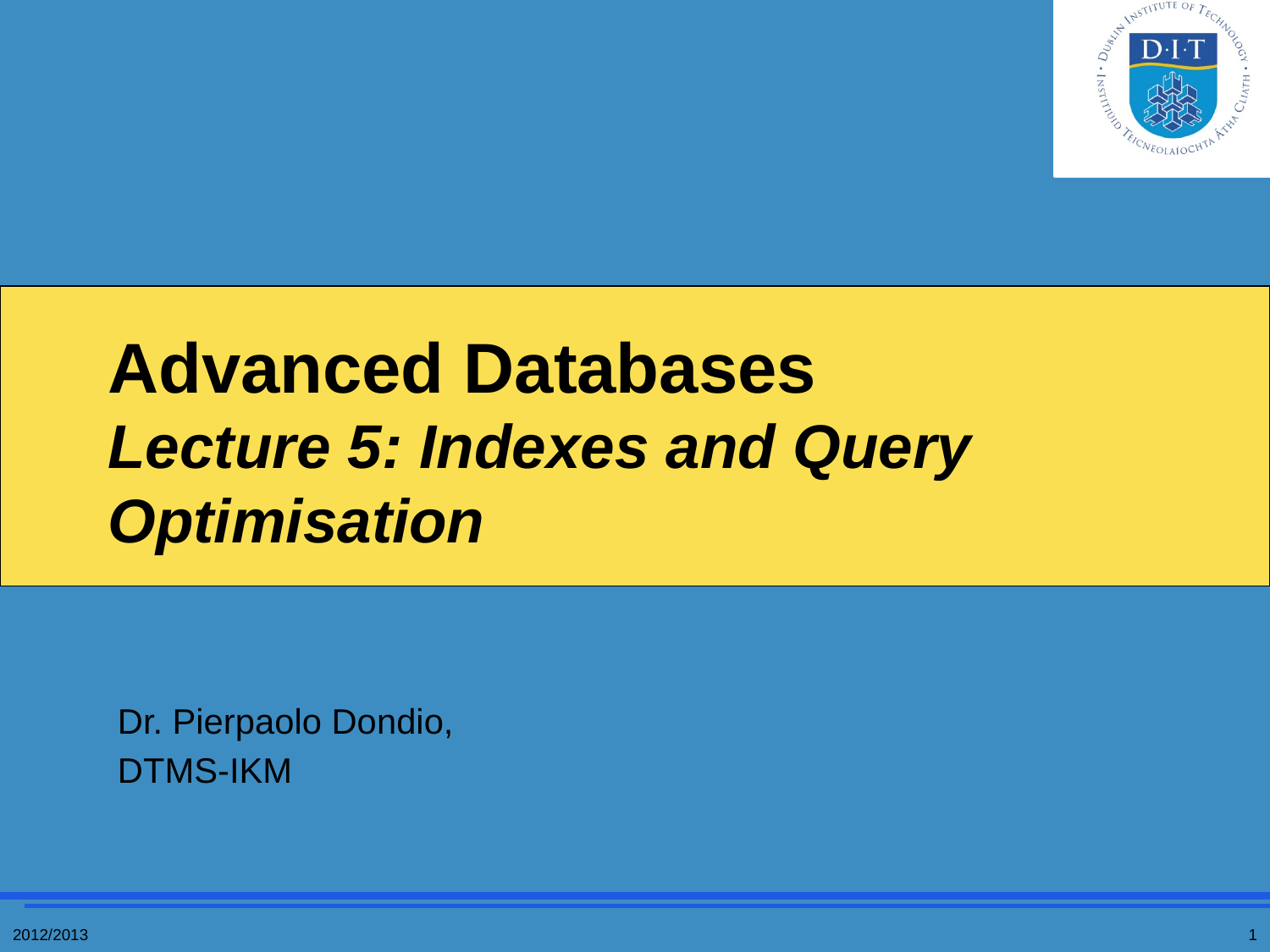

# Advanced Databases Lecture 5: Indexes and Query Optimisation
Dr. Pierpaolo Dondio,
DTMS-IKM
2012/2013
1